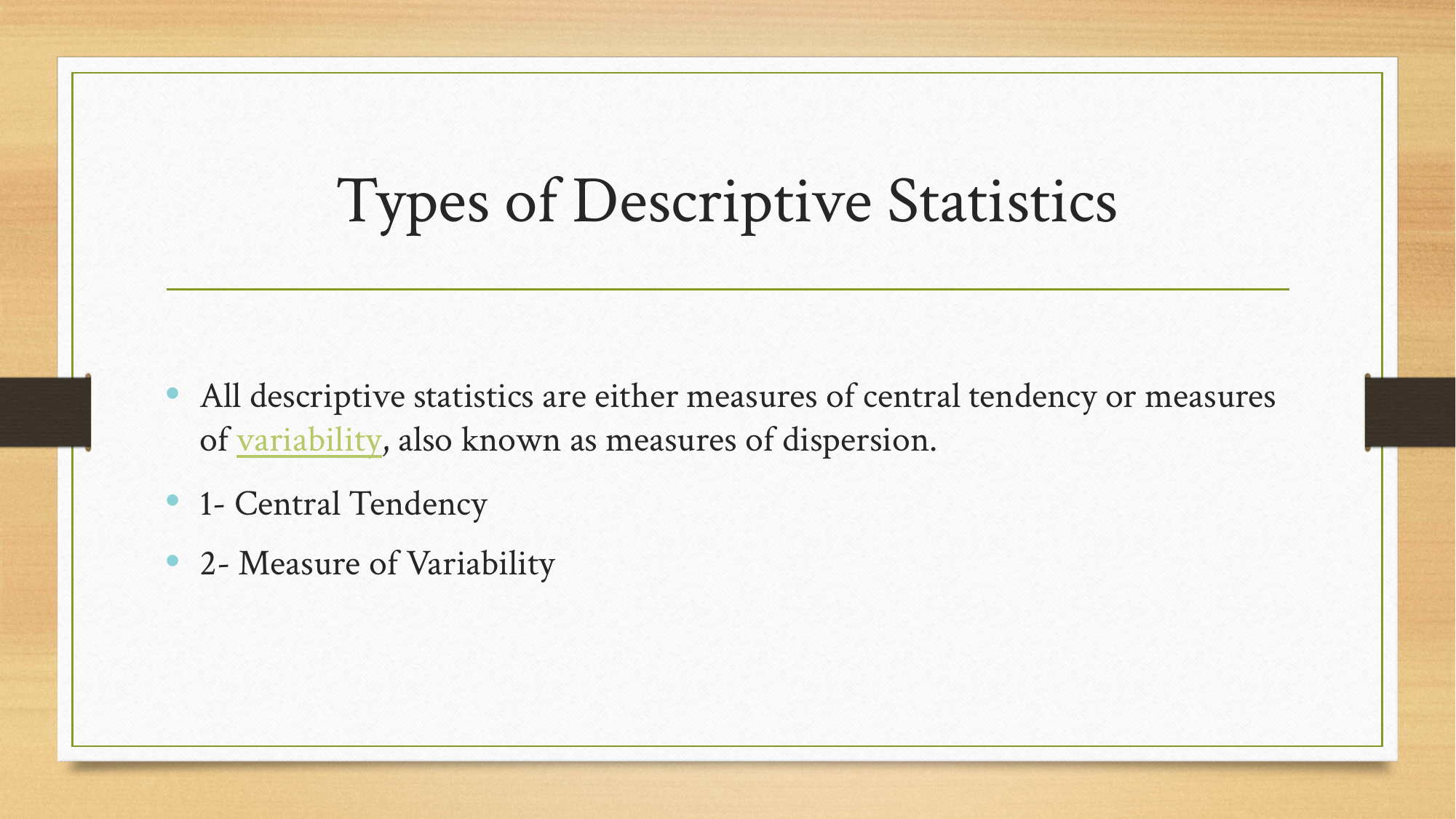

# Types of Descriptive Statistics

All descriptive statistics are either measures of central tendency or measures of variability, also known as measures of dispersion.
1- Central Tendency
2- Measure of Variability